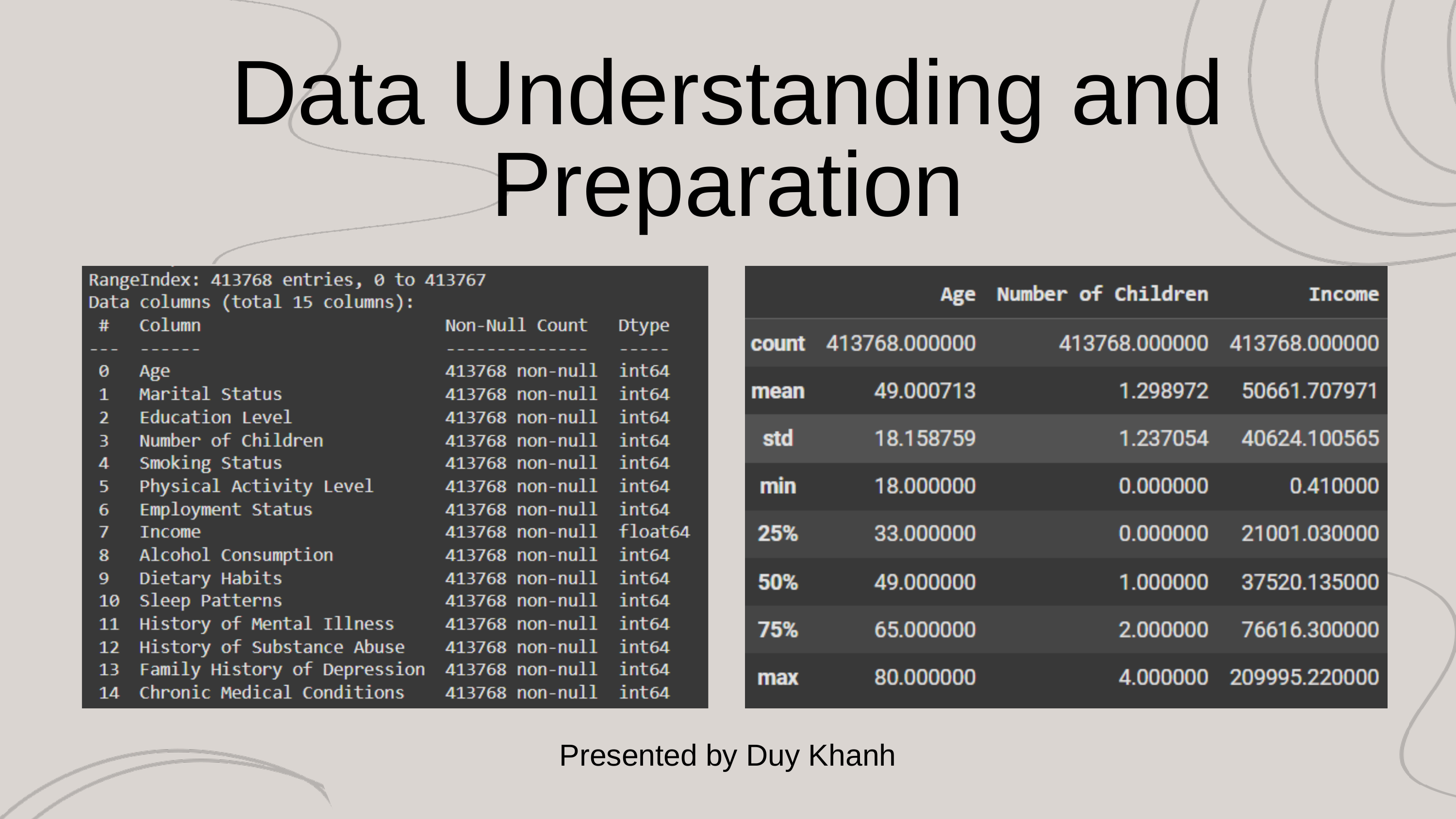

Data Understanding and Preparation

Presented by Duy Khanh